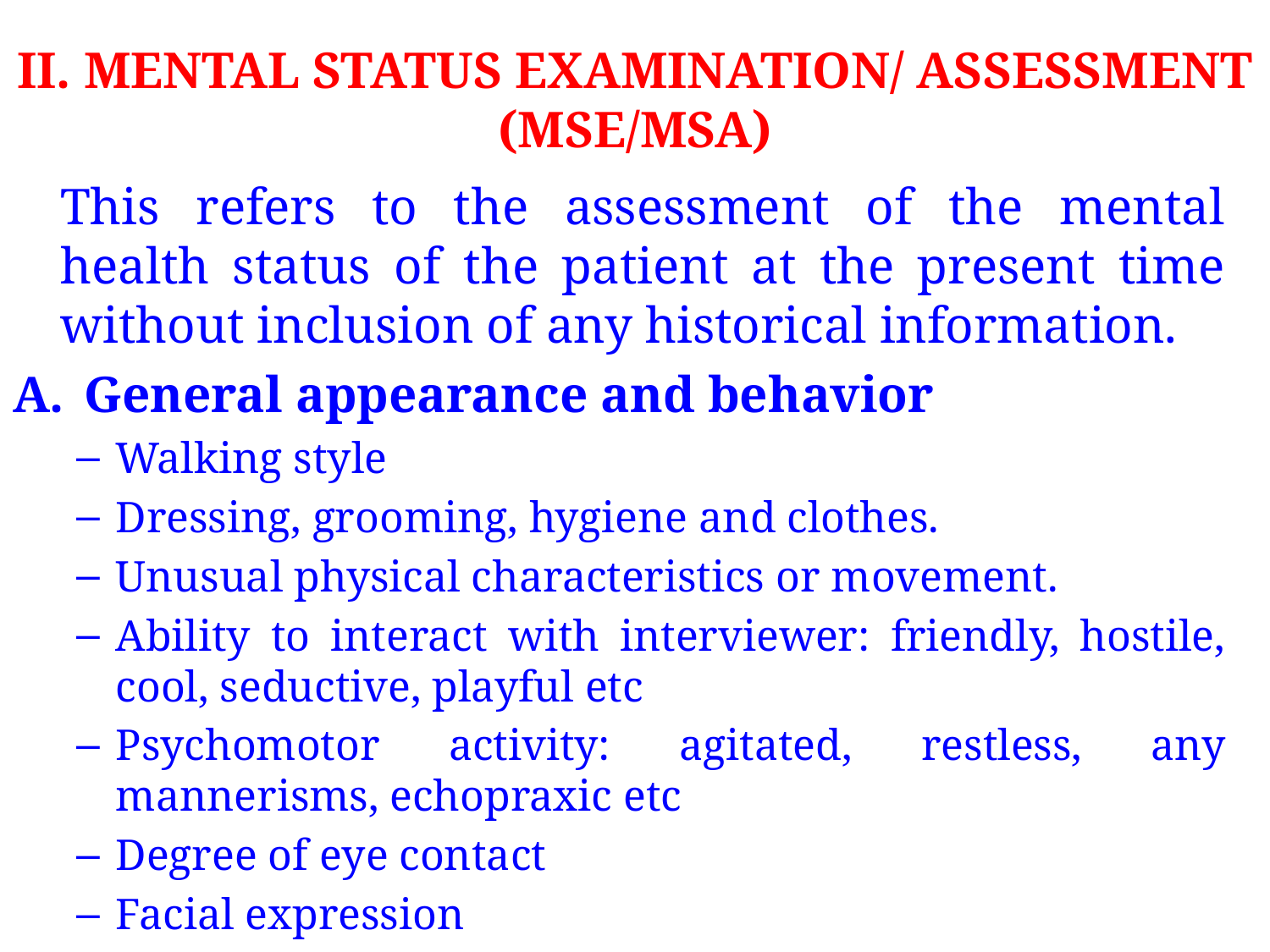

# II. MENTAL STATUS EXAMINATION/ ASSESSMENT (MSE/MSA)
	This refers to the assessment of the mental health status of the patient at the present time without inclusion of any historical information.
General appearance and behavior
Walking style
Dressing, grooming, hygiene and clothes.
Unusual physical characteristics or movement.
Ability to interact with interviewer: friendly, hostile, cool, seductive, playful etc
Psychomotor activity: agitated, restless, any mannerisms, echopraxic etc
Degree of eye contact
Facial expression